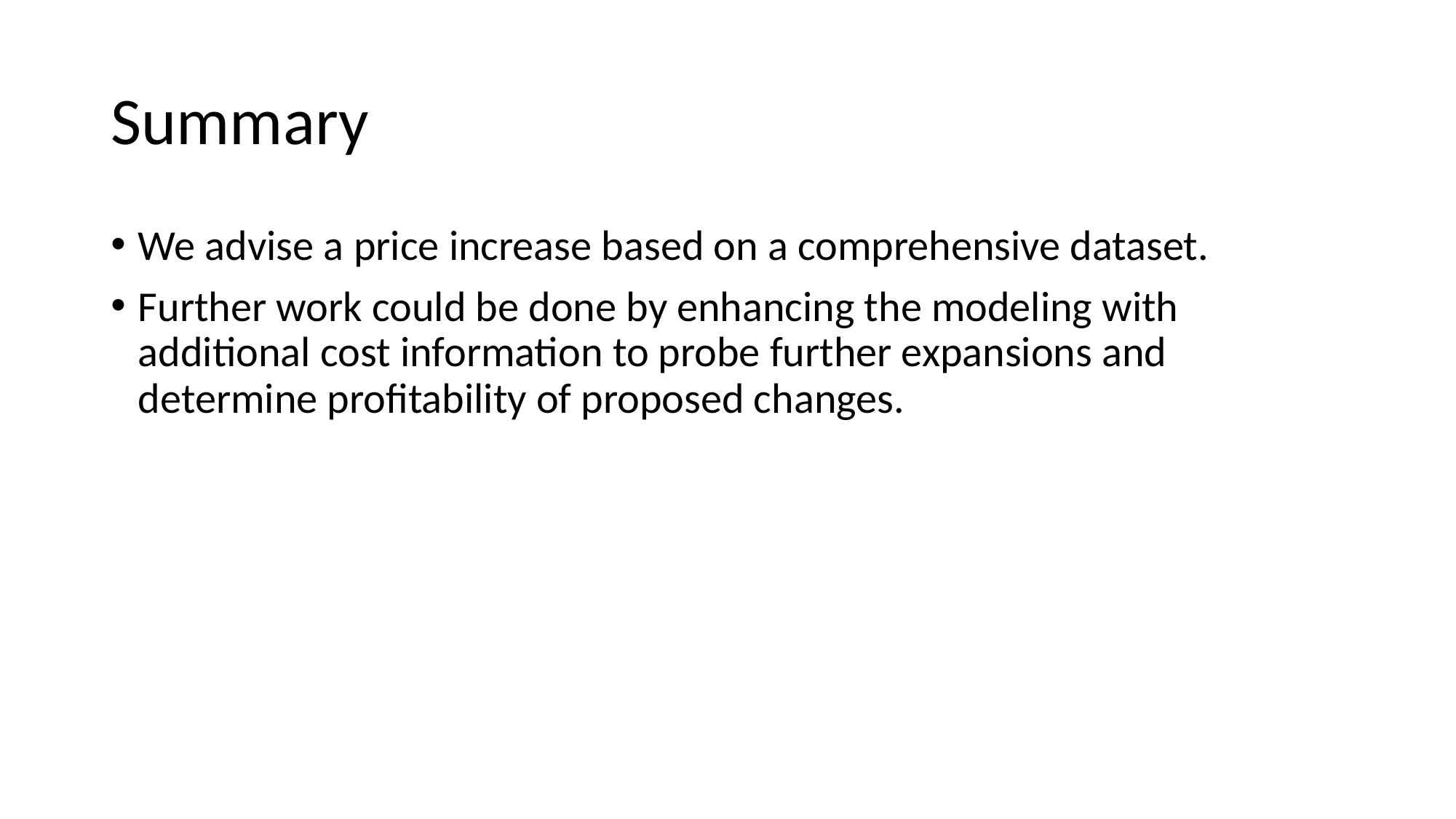

# Summary
We advise a price increase based on a comprehensive dataset.
Further work could be done by enhancing the modeling with additional cost information to probe further expansions and determine profitability of proposed changes.